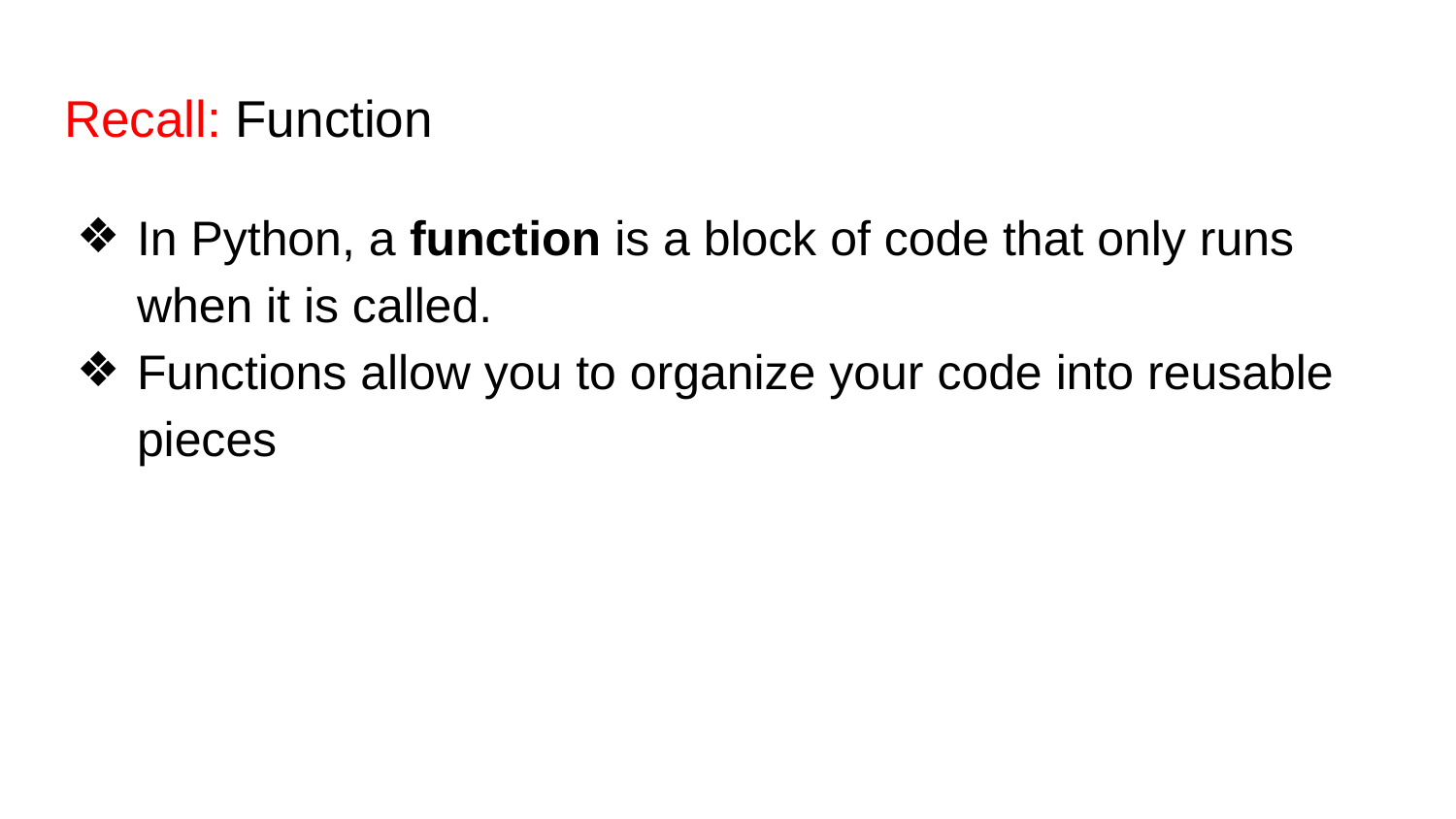

# Recall: Function
In Python, a function is a block of code that only runs when it is called.
Functions allow you to organize your code into reusable pieces